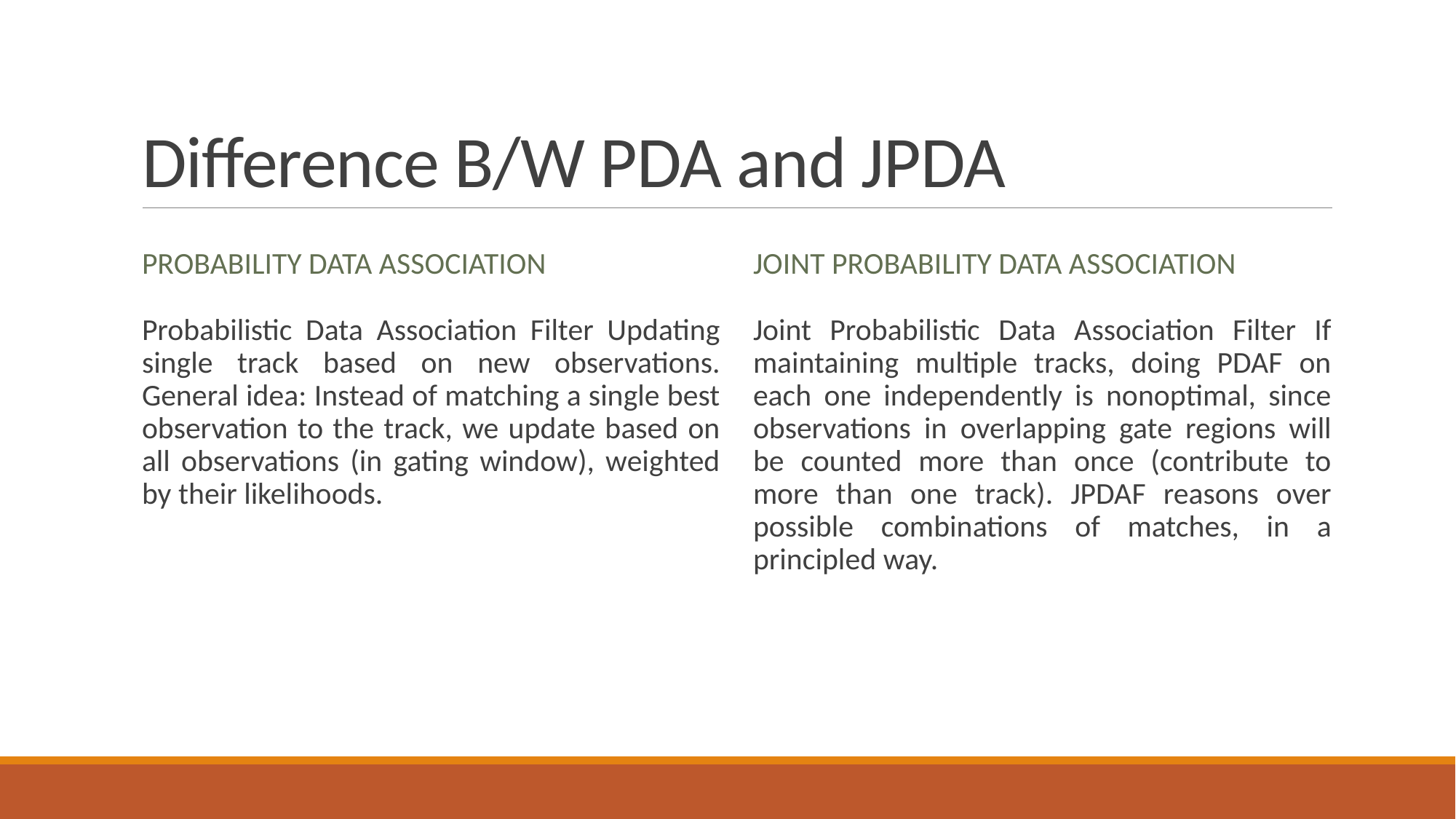

# Difference B/W PDA and JPDA
Probability Data Association
Joint Probability Data Association
Probabilistic Data Association Filter Updating single track based on new observations. General idea: Instead of matching a single best observation to the track, we update based on all observations (in gating window), weighted by their likelihoods.
Joint Probabilistic Data Association Filter If maintaining multiple tracks, doing PDAF on each one independently is nonoptimal, since observations in overlapping gate regions will be counted more than once (contribute to more than one track). JPDAF reasons over possible combinations of matches, in a principled way.